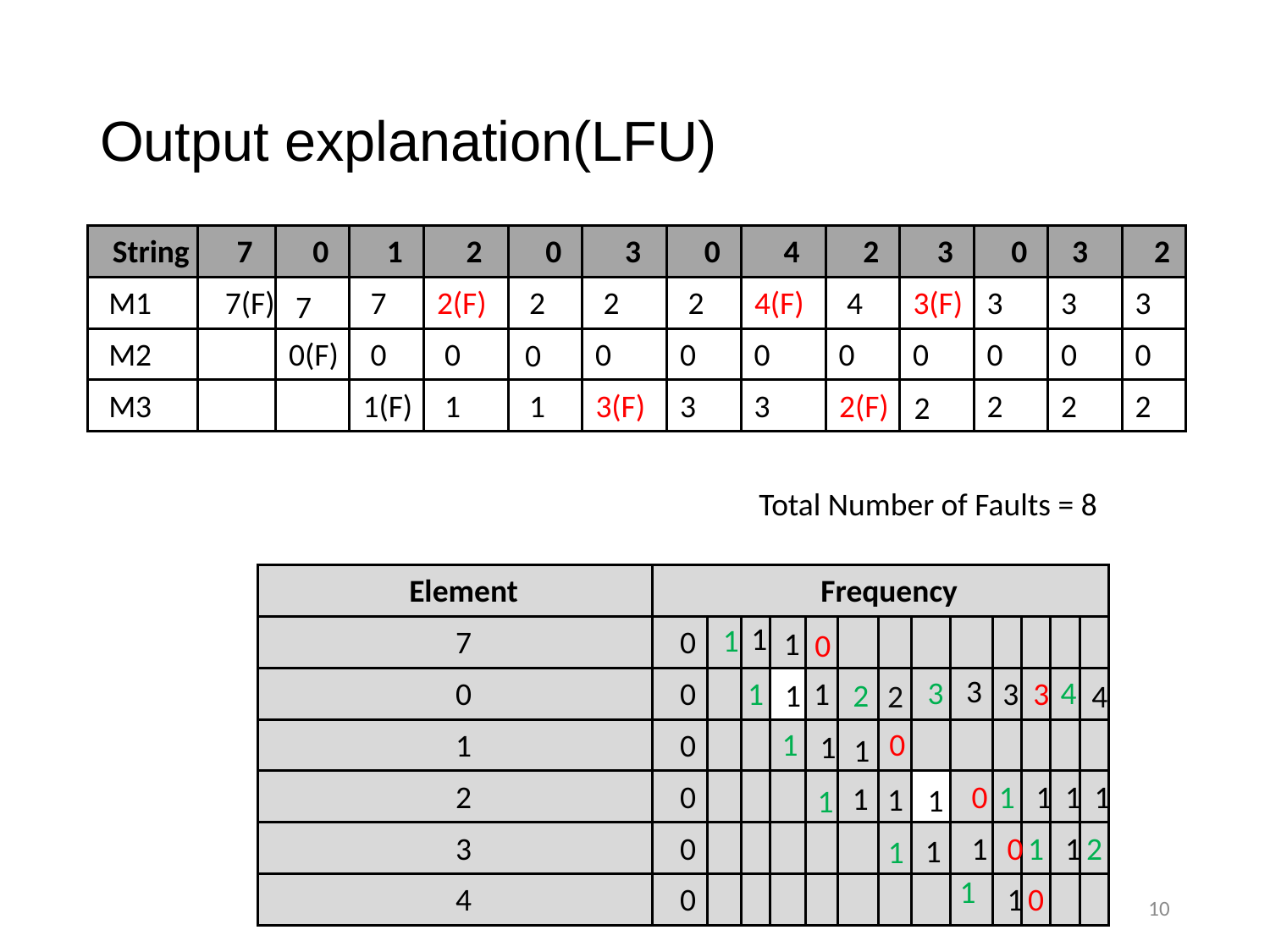

# Output explanation(LFU)

String

7

0
1

2

0

3

0

4

2

3

0

3

2

M1

7(F)

7

2(F)
2

2

2

4(F)

4

3(F)

3

3

3

 7

M2

0(F)

0
0

0

0

0

0

0

0

0

0

 0

M3

1(F)
1

1

3(F)

3

3

2(F)

2

2

2

2

Total Number of Faults = 8

Element

Frequency

7

0

0

0

1

0

2

0

1
0
| 1 |
| --- |
| 1 |
| --- |
3
3
4
1
3
1
3
1
2
2
4

0
1
1
1
1
1
1
1

0

1

1

1

1

1
1
3

0

1

0

1

1

2

1
4

0

1

0

10